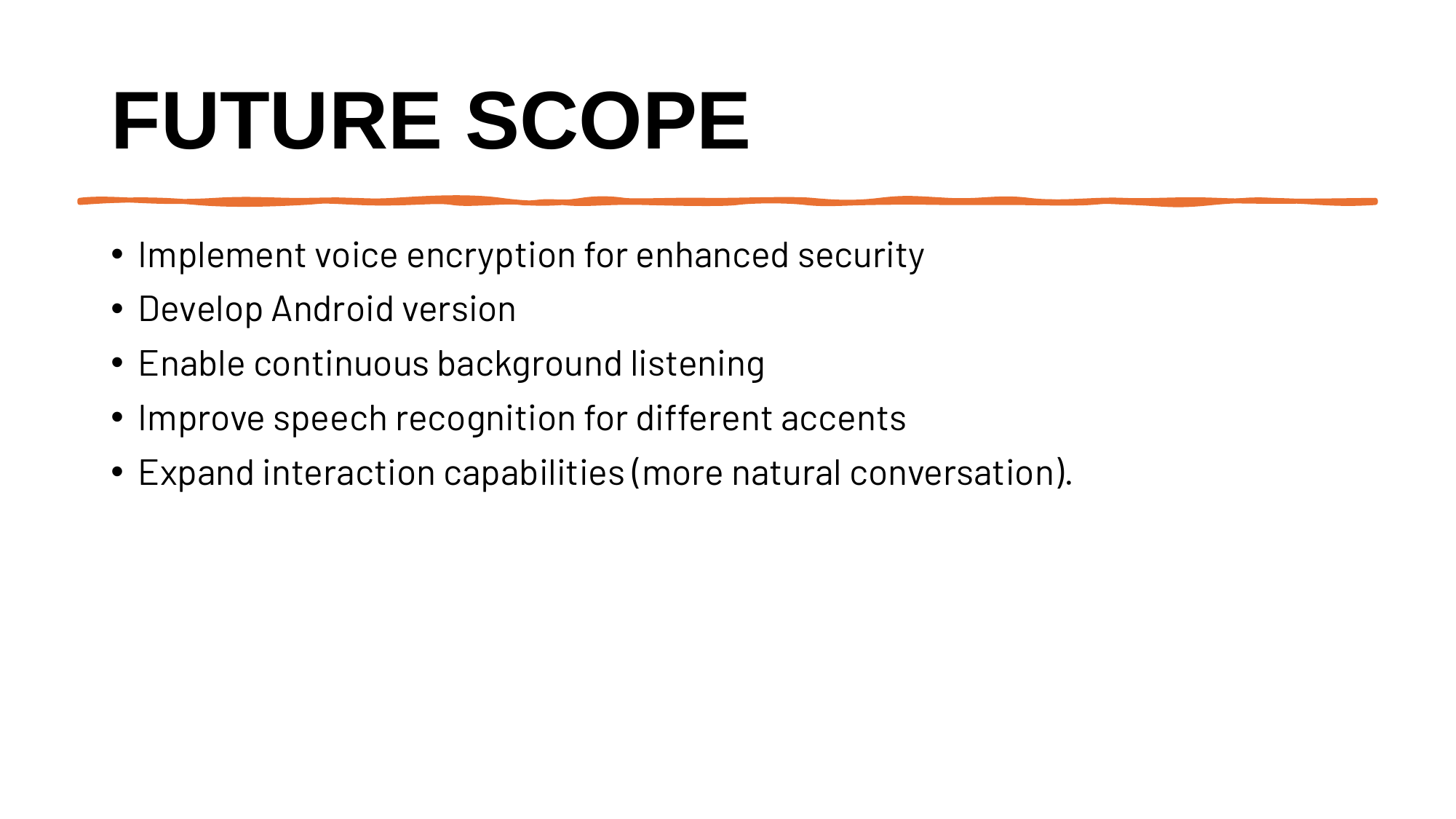

# Future scope

Implement voice encryption for enhanced security
Develop Android version
Enable continuous background listening
Improve speech recognition for different accents
Expand interaction capabilities (more natural conversation).